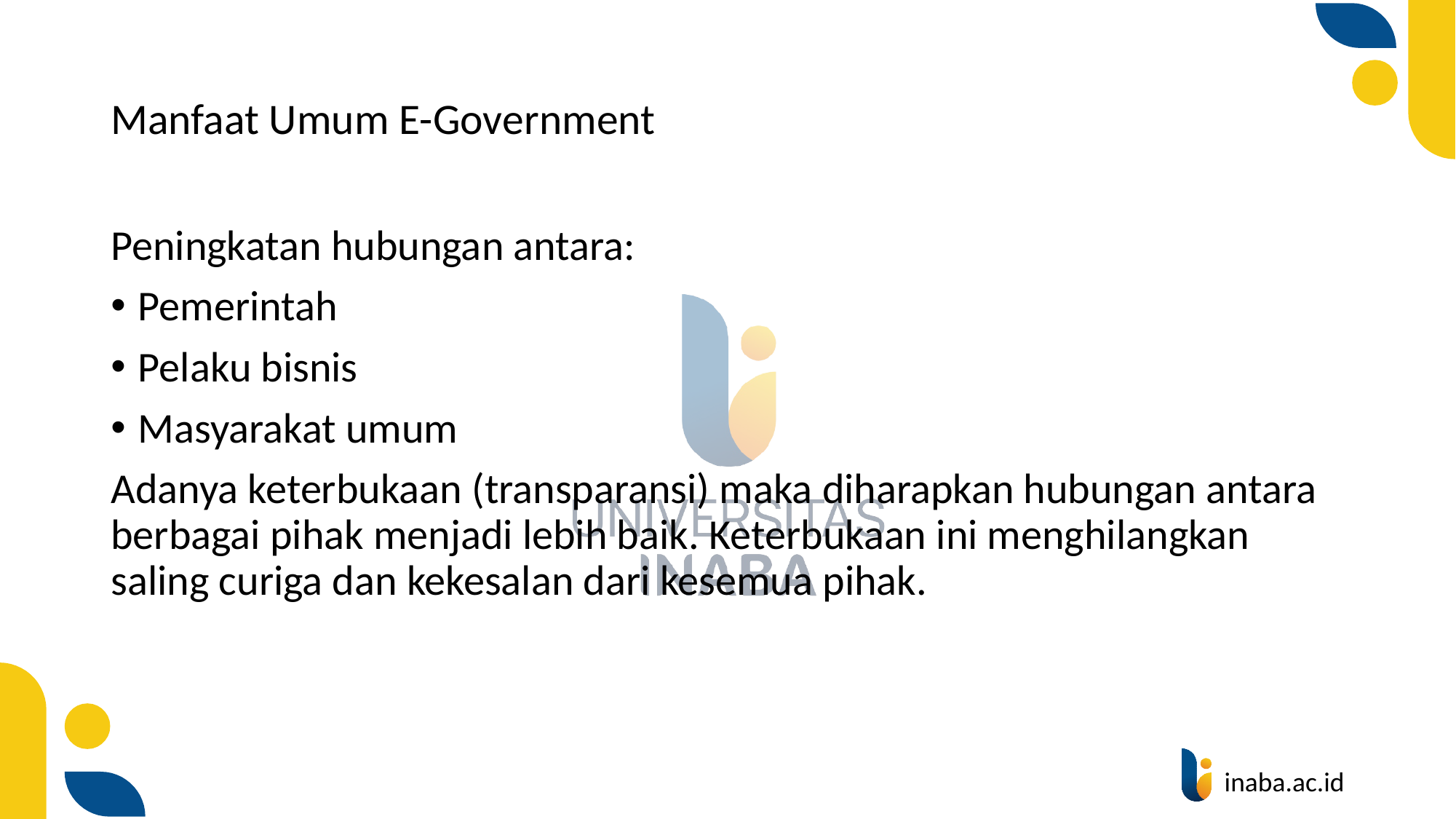

# Manfaat Umum E-Government
Peningkatan hubungan antara:
Pemerintah
Pelaku bisnis
Masyarakat umum
Adanya keterbukaan (transparansi) maka diharapkan hubungan antara berbagai pihak menjadi lebih baik. Keterbukaan ini menghilangkan saling curiga dan kekesalan dari kesemua pihak.